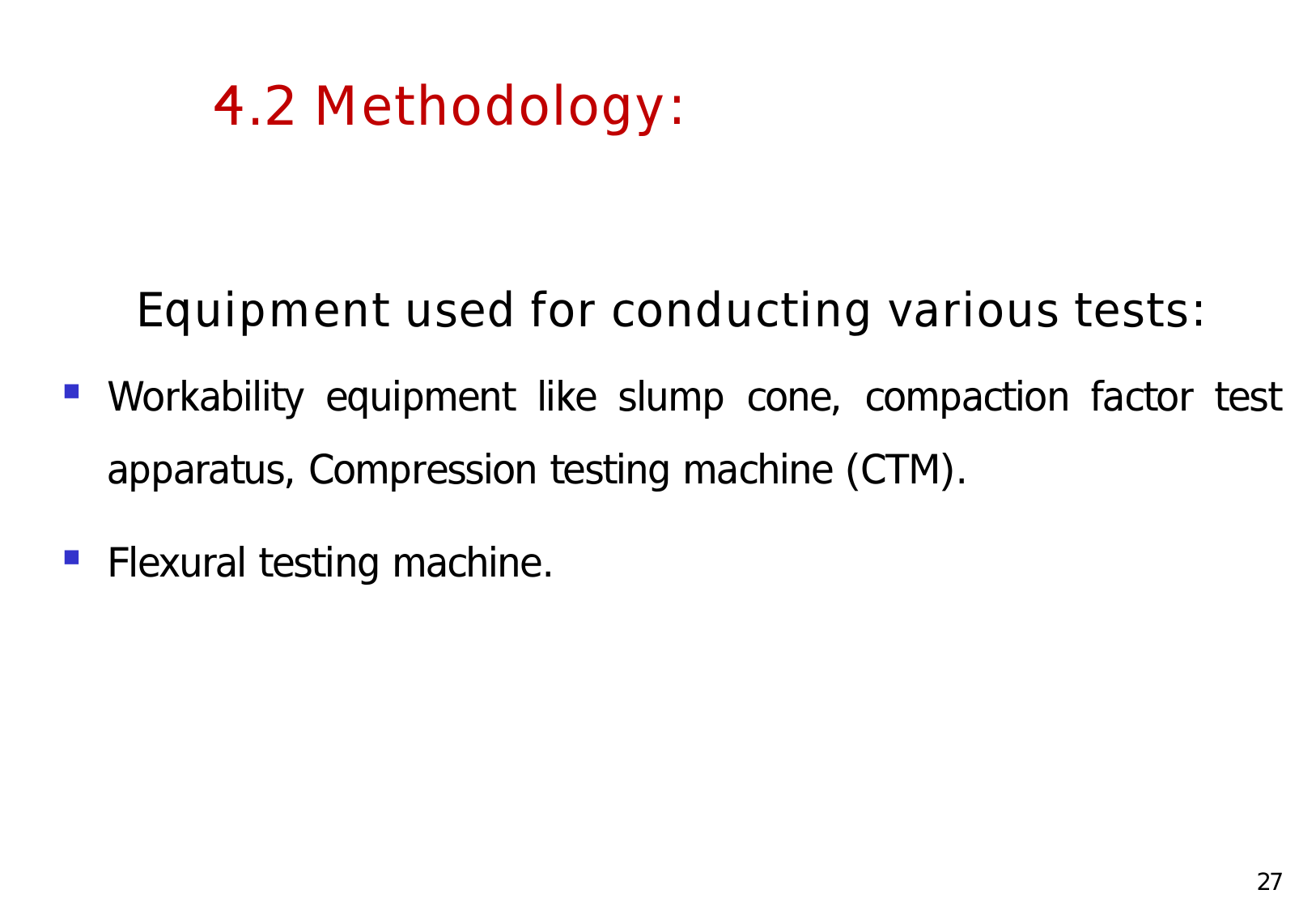

4.2 Methodology:
Equipment used for conducting various tests:
Workability equipment like slump cone, compaction factor test apparatus, Compression testing machine (CTM).
Flexural testing machine.

27